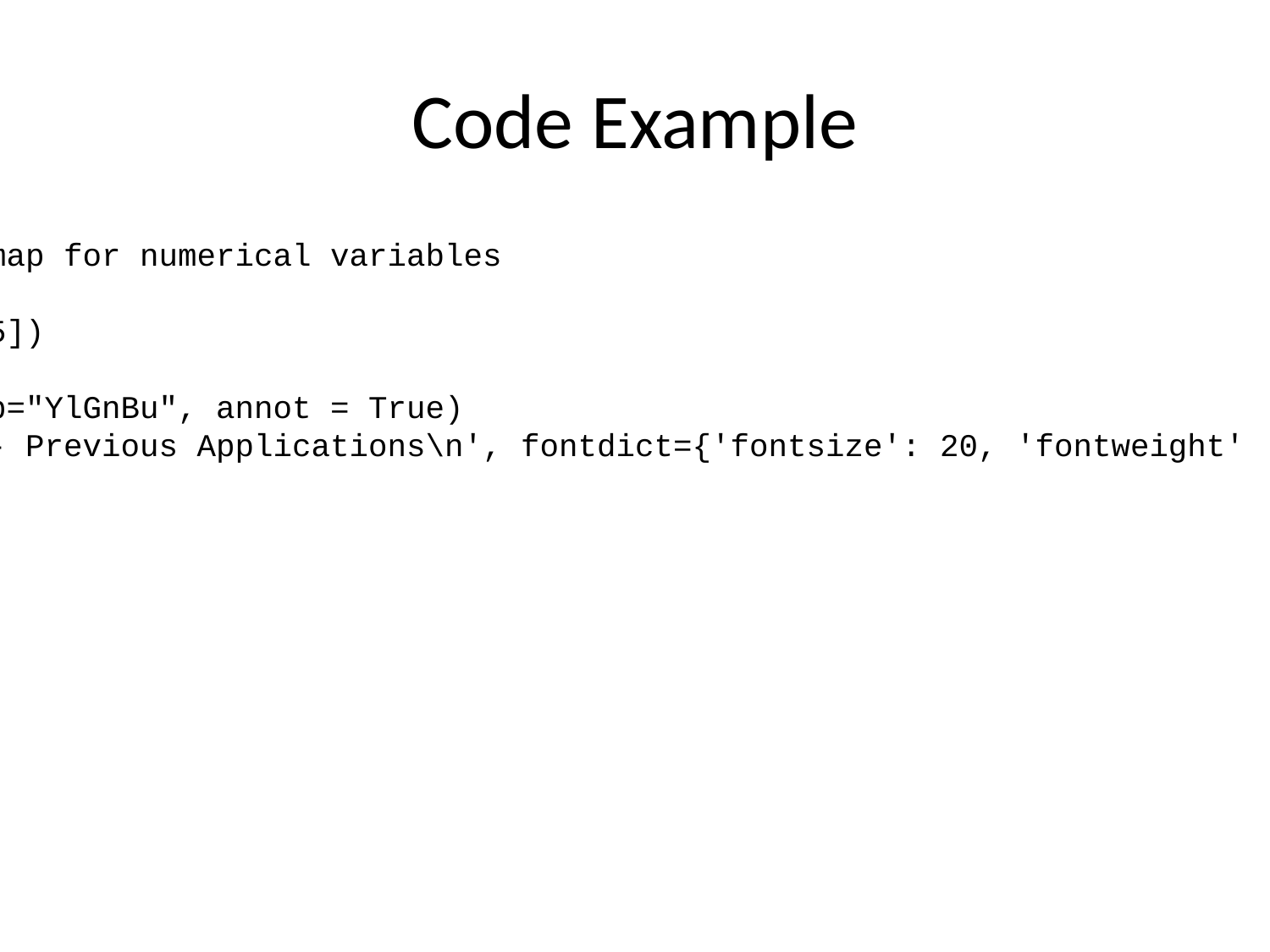

# Code Example

# Plot correlation heatmap for numerical variables plt.figure(figsize=[10,5]) sns.heatmap(corrdf, cmap="YlGnBu", annot = True) plt.title('Correlation - Previous Applications\n', fontdict={'fontsize': 20, 'fontweight' : 5, 'color' : 'Brown'}) plt.show()